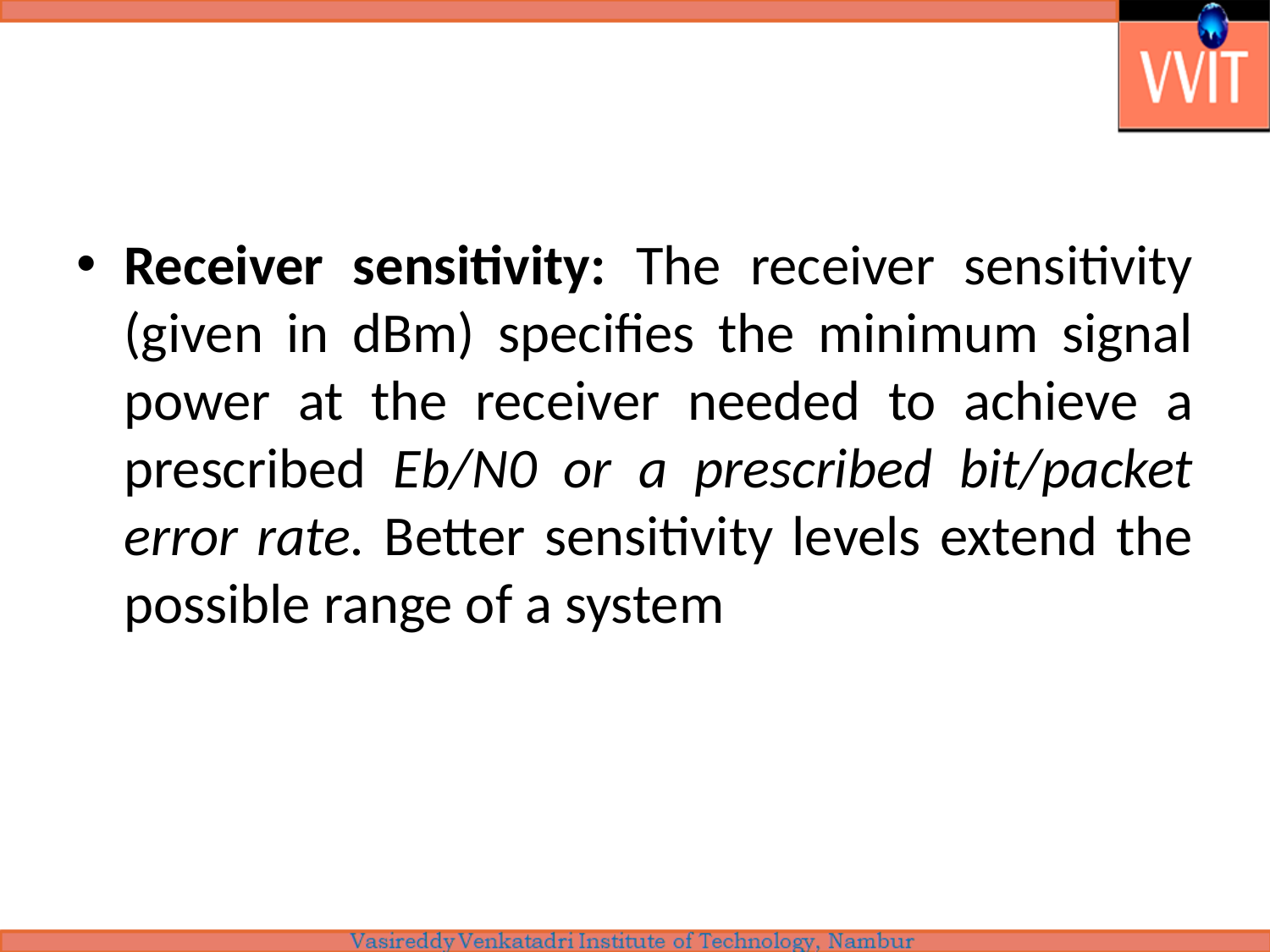

#
Receiver sensitivity: The receiver sensitivity (given in dBm) specifies the minimum signal power at the receiver needed to achieve a prescribed Eb/N0 or a prescribed bit/packet error rate. Better sensitivity levels extend the possible range of a system